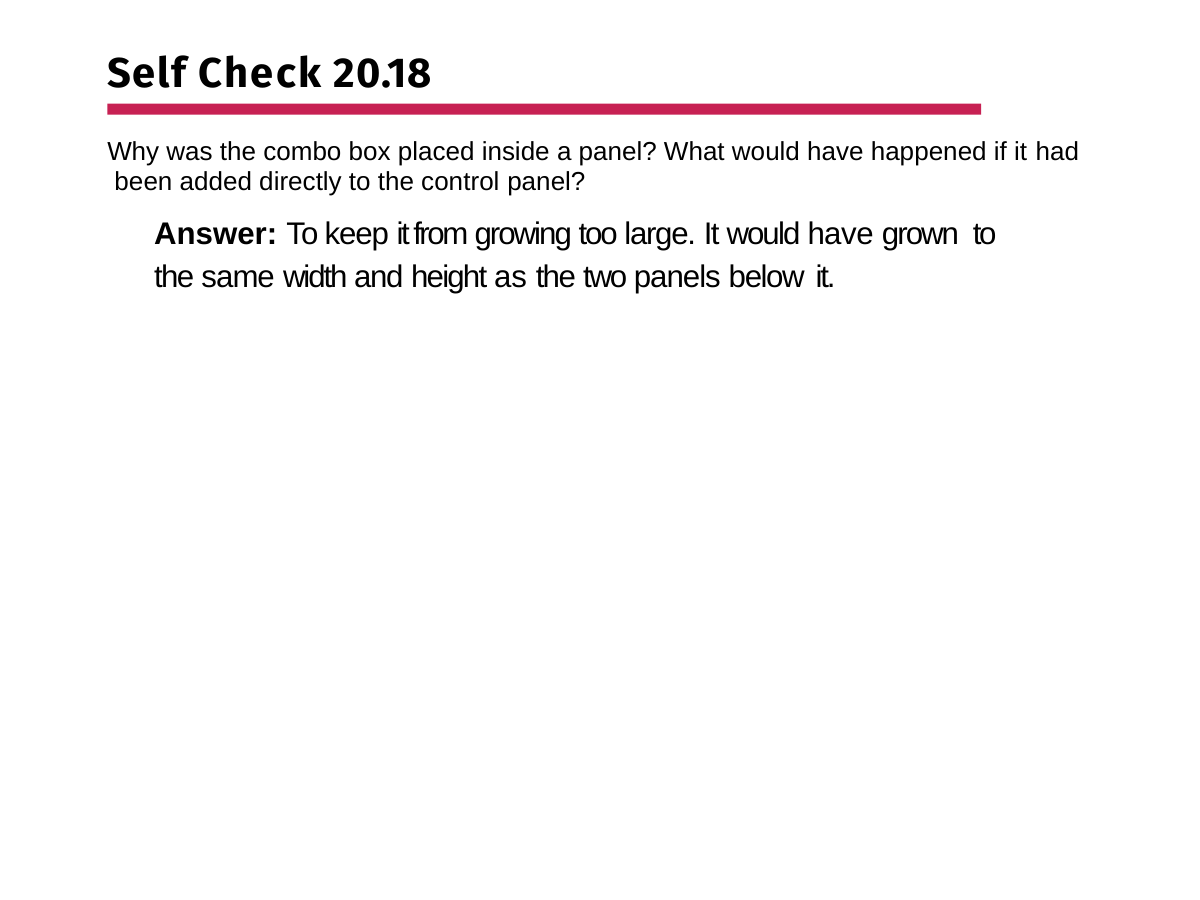

# Self Check 20.18

Why was the combo box placed inside a panel? What would have happened if it had  been added directly to the control panel?
Answer: To keep it from growing too large. It would have grown  to the same width and height as the two panels below it.